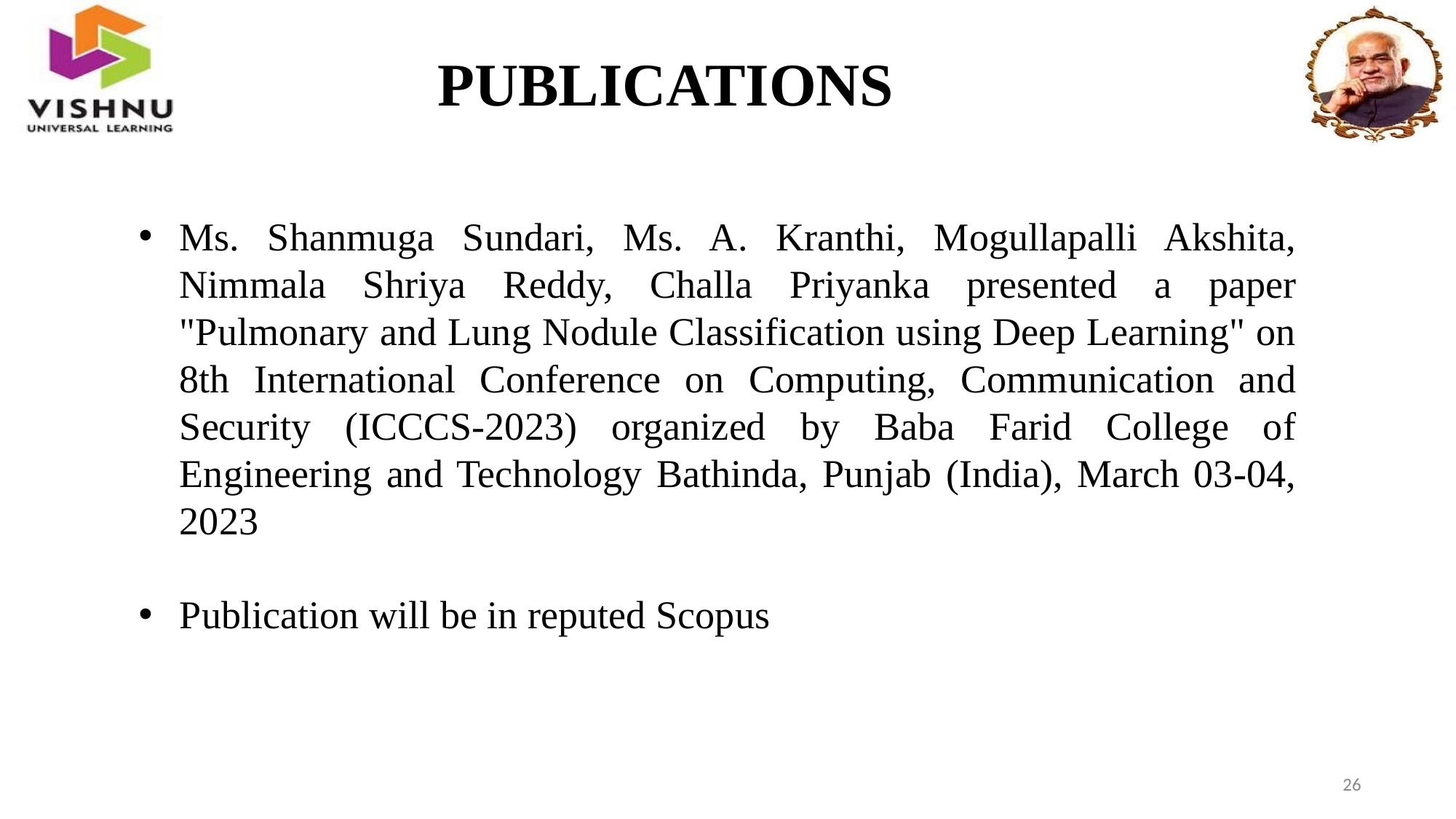

# PUBLICATIONS
Ms. Shanmuga Sundari, Ms. A. Kranthi, Mogullapalli Akshita, Nimmala Shriya Reddy, Challa Priyanka presented a paper "Pulmonary and Lung Nodule Classification using Deep Learning" on 8th International Conference on Computing, Communication and Security (ICCCS-2023) organized by Baba Farid College of Engineering and Technology Bathinda, Punjab (India), March 03-04, 2023

Publication will be in reputed Scopus
26